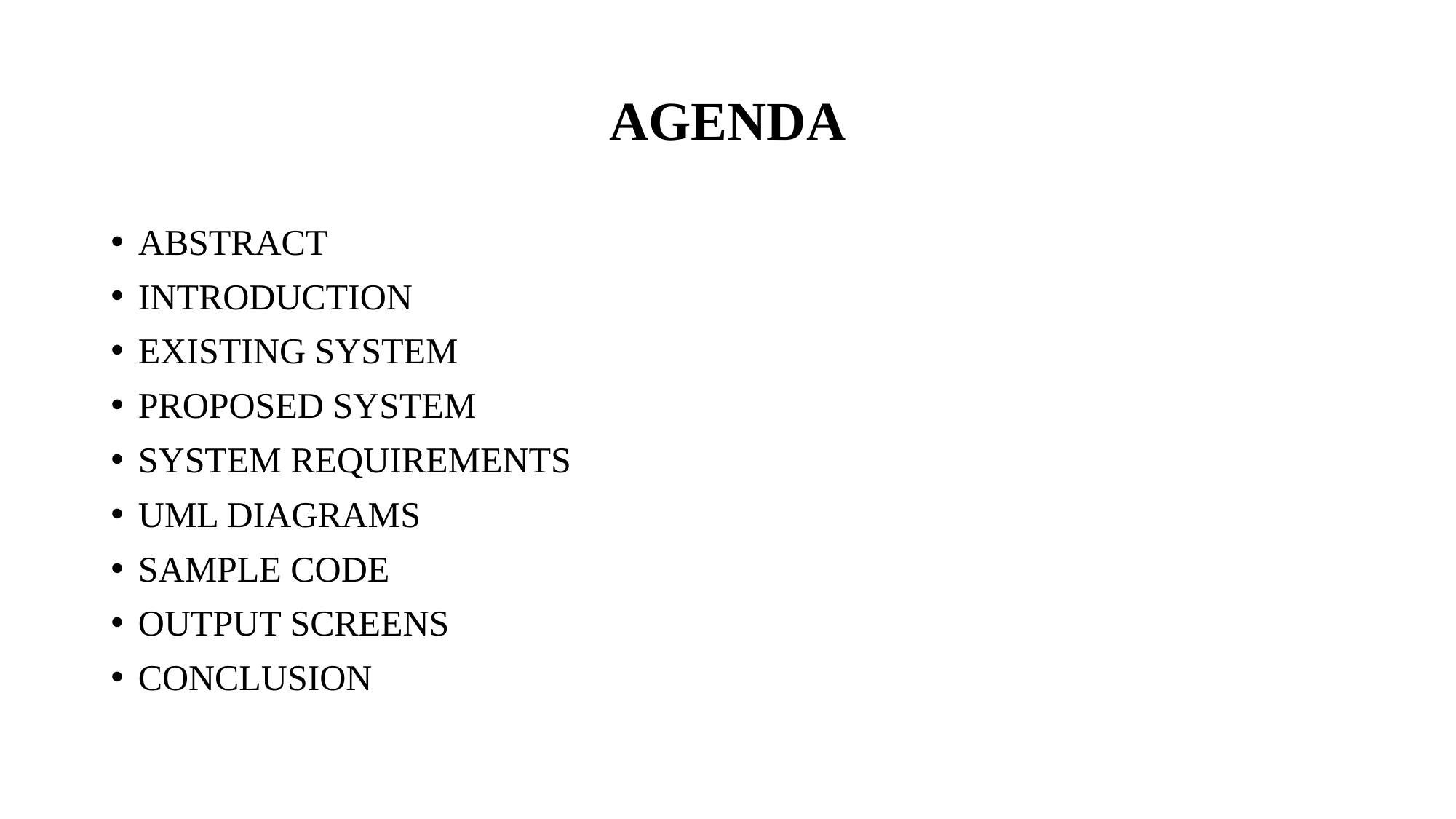

# AGENDA
ABSTRACT
INTRODUCTION
EXISTING SYSTEM
PROPOSED SYSTEM
SYSTEM REQUIREMENTS
UML DIAGRAMS
SAMPLE CODE
OUTPUT SCREENS
CONCLUSION